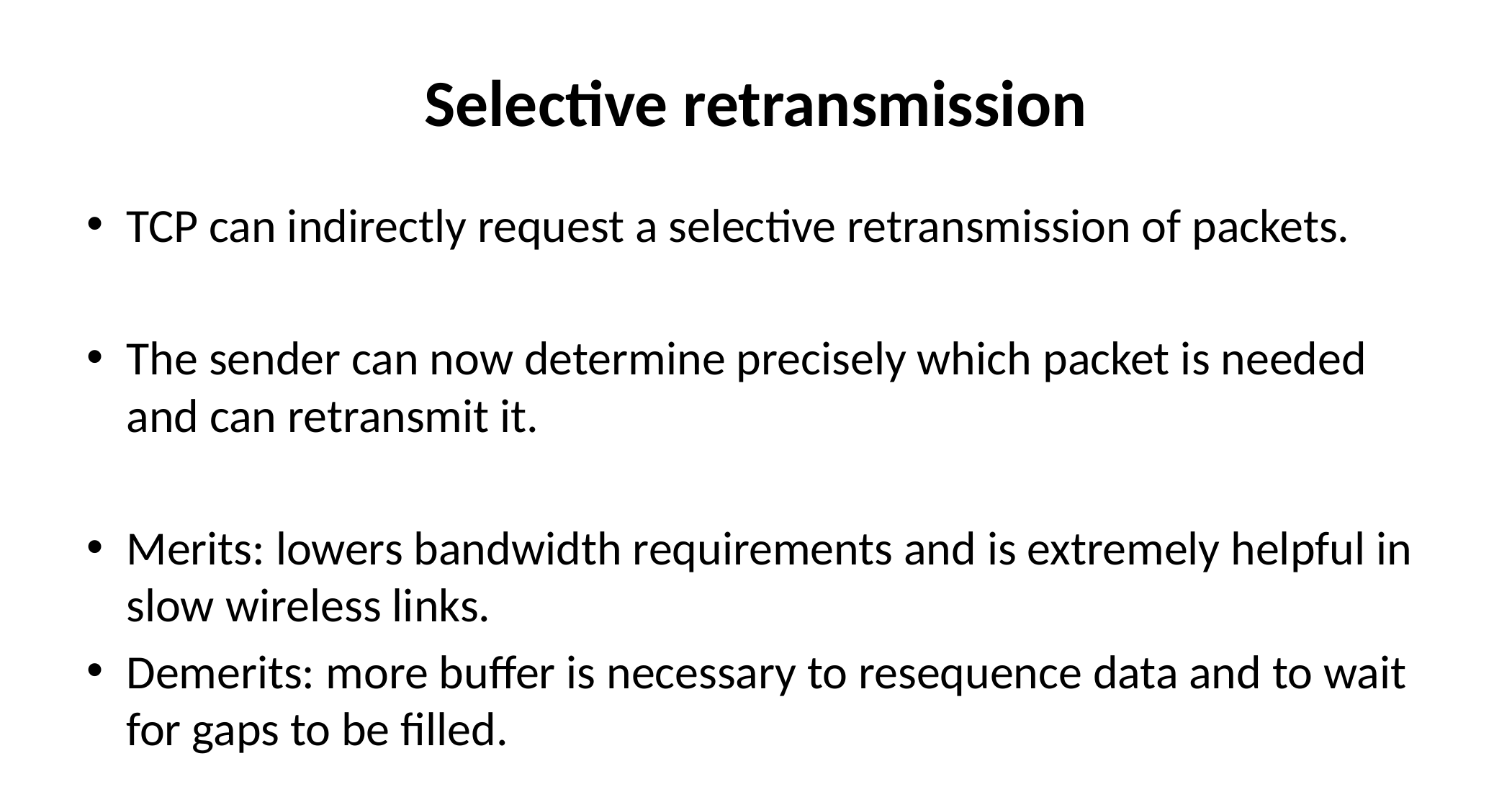

# Selective retransmission
TCP can indirectly request a selective retransmission of packets.

The sender can now determine precisely which packet is needed and can retransmit it.

Merits: lowers bandwidth requirements and is extremely helpful in slow wireless links.
Demerits: more buffer is necessary to resequence data and to wait for gaps to be filled.